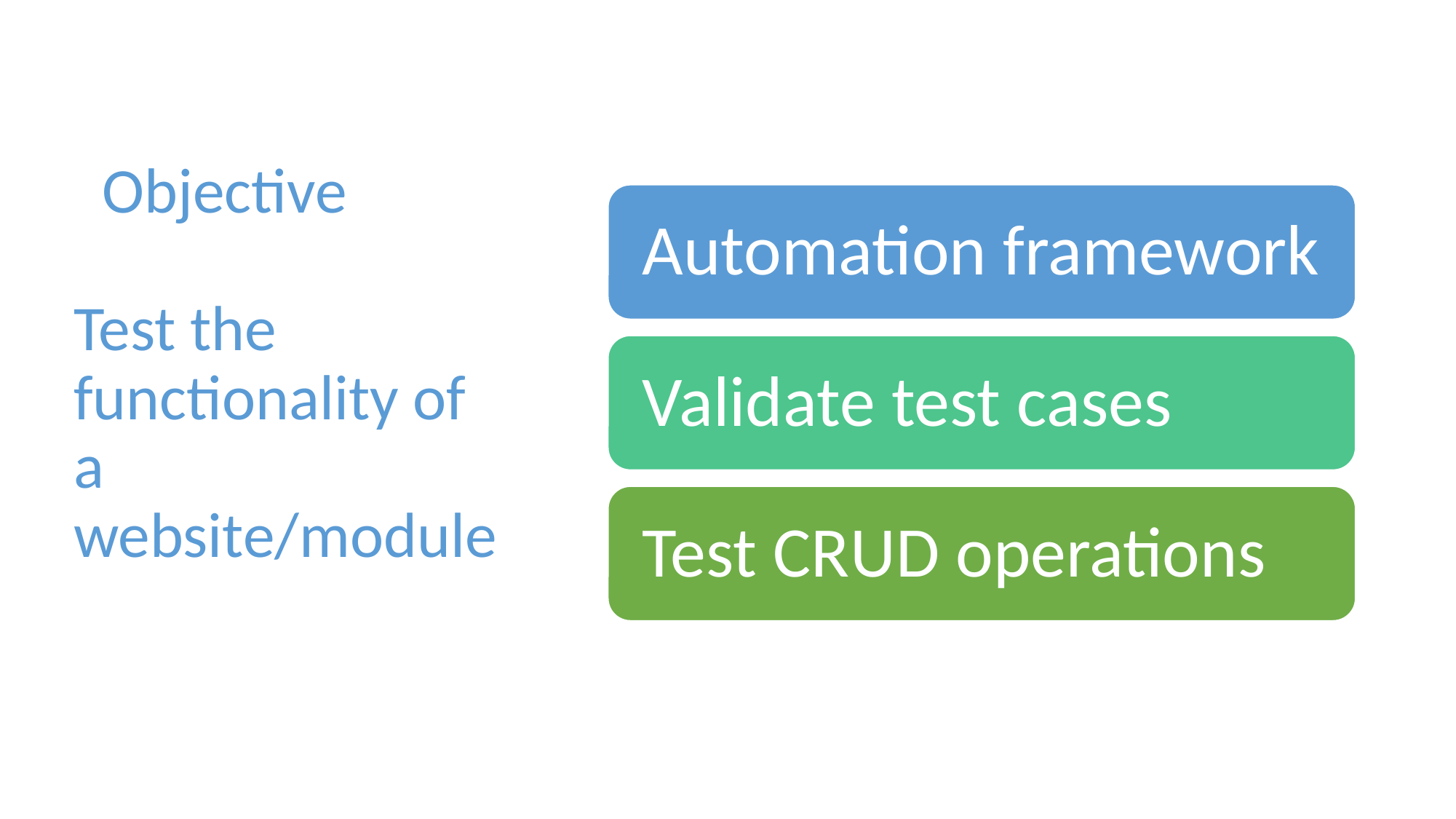

# Objective Test the functionality of a website/module
Automation framework
Validate test cases
Test CRUD operations